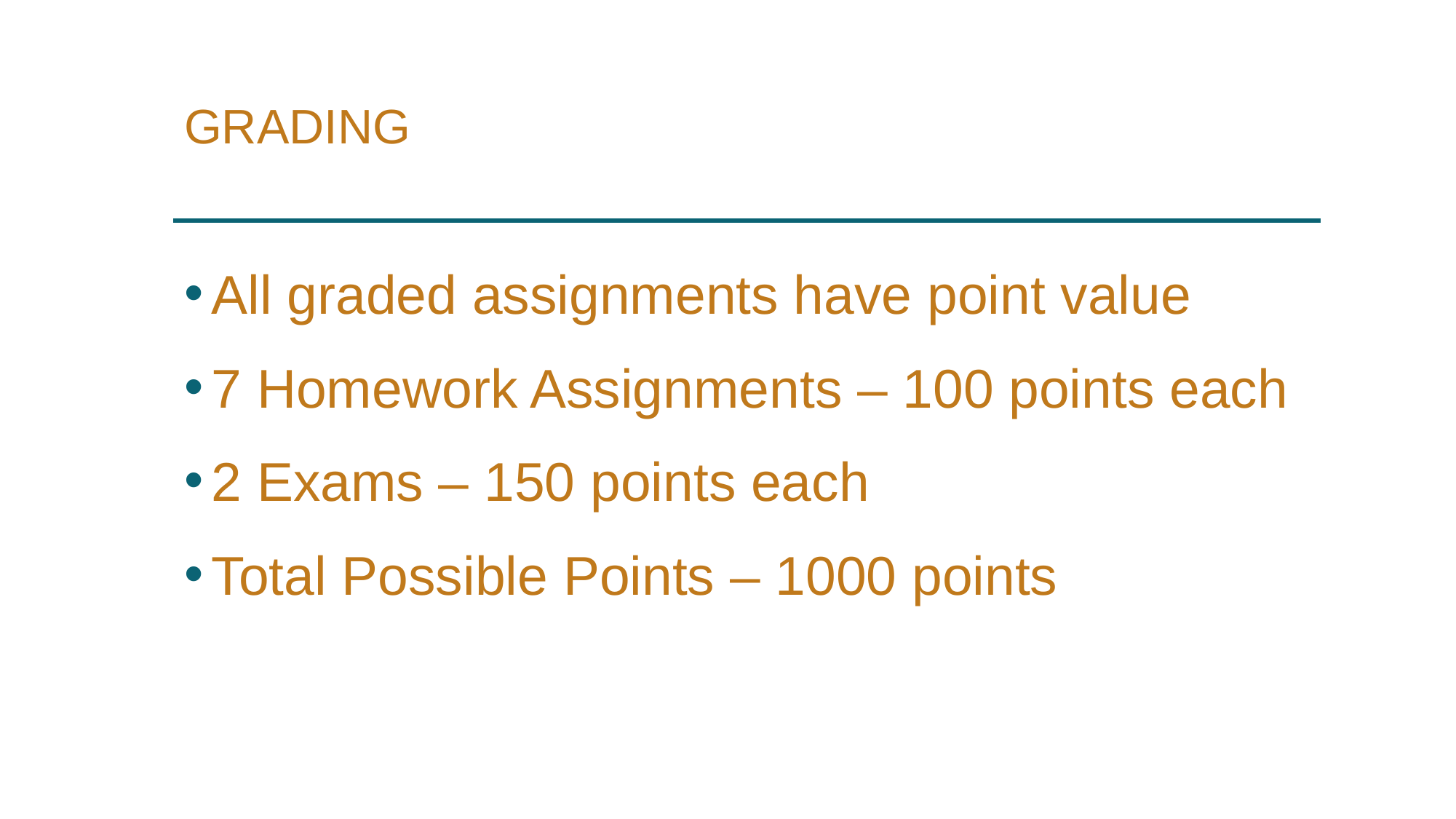

# GRADING
All graded assignments have point value
7 Homework Assignments – 100 points each
2 Exams – 150 points each
Total Possible Points – 1000 points